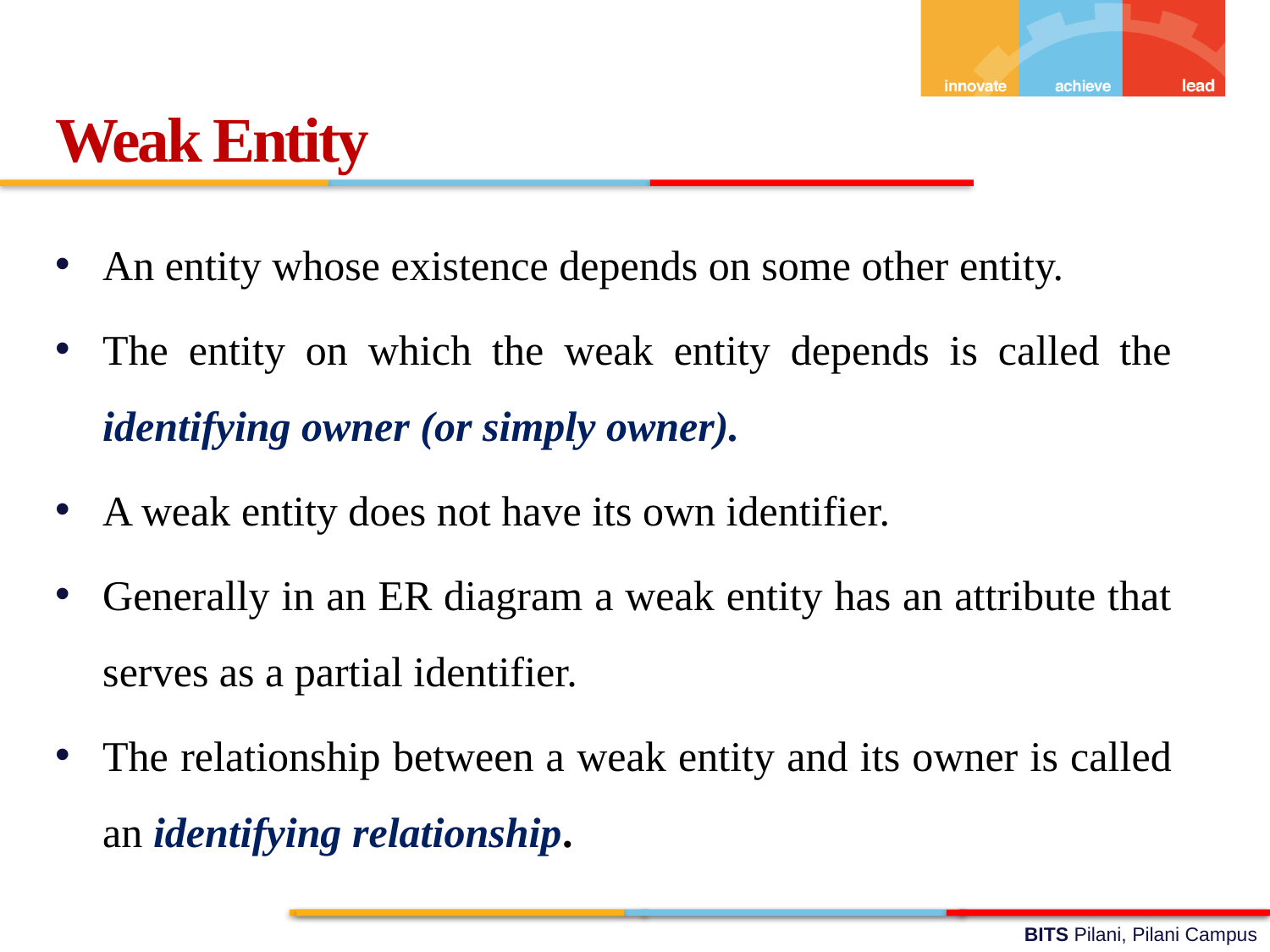

Weak Entity
An entity whose existence depends on some other entity.
The entity on which the weak entity depends is called the identifying owner (or simply owner).
A weak entity does not have its own identifier.
Generally in an ER diagram a weak entity has an attribute that serves as a partial identifier.
The relationship between a weak entity and its owner is called an identifying relationship.